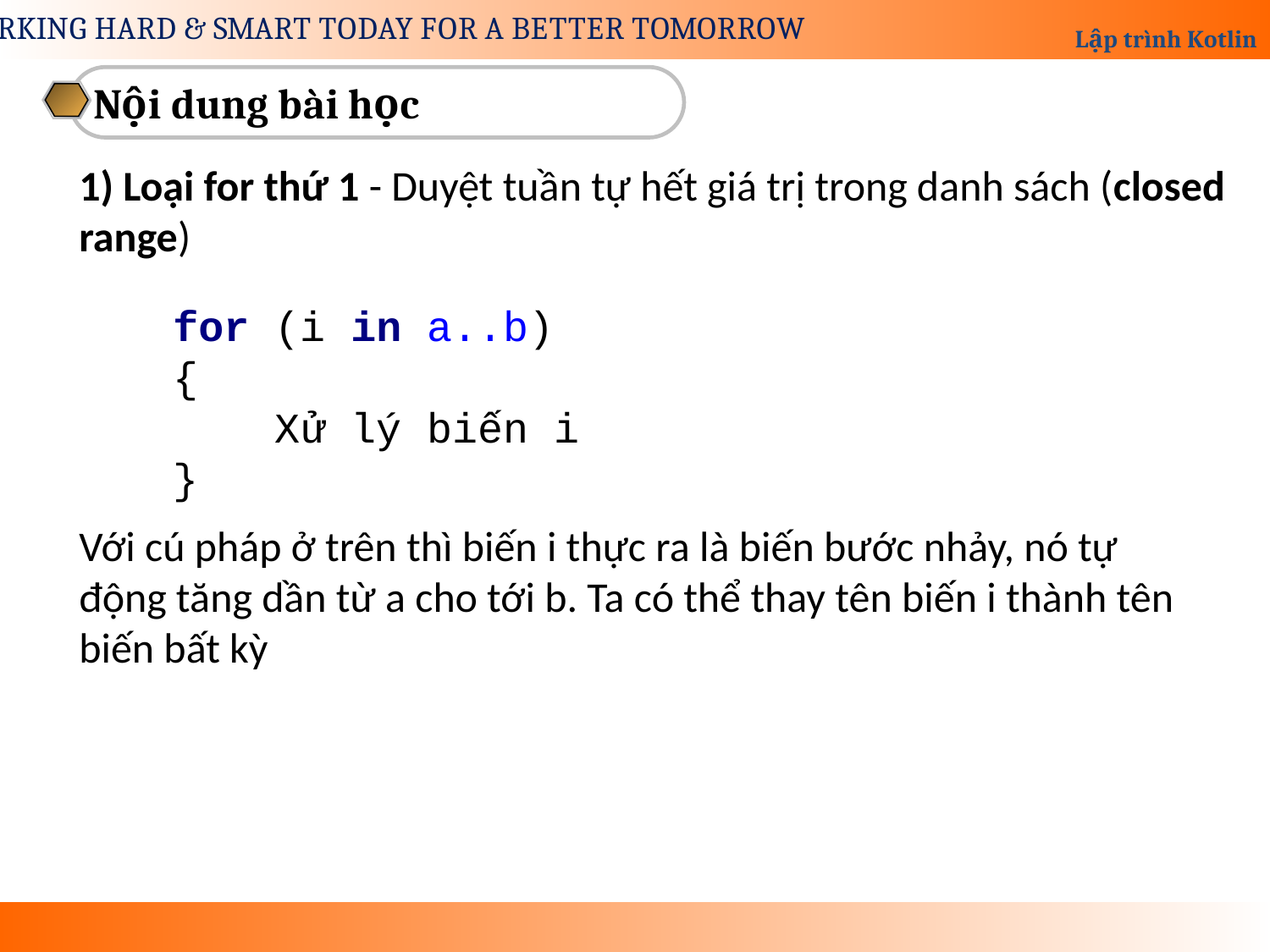

Nội dung bài học

1) Loại for thứ 1 - Duyệt tuần tự hết giá trị trong danh sách (closed range)
for (i in a..b)
{
    Xử lý biến i
}
Với cú pháp ở trên thì biến i thực ra là biến bước nhảy, nó tự động tăng dần từ a cho tới b. Ta có thể thay tên biến i thành tên biến bất kỳ